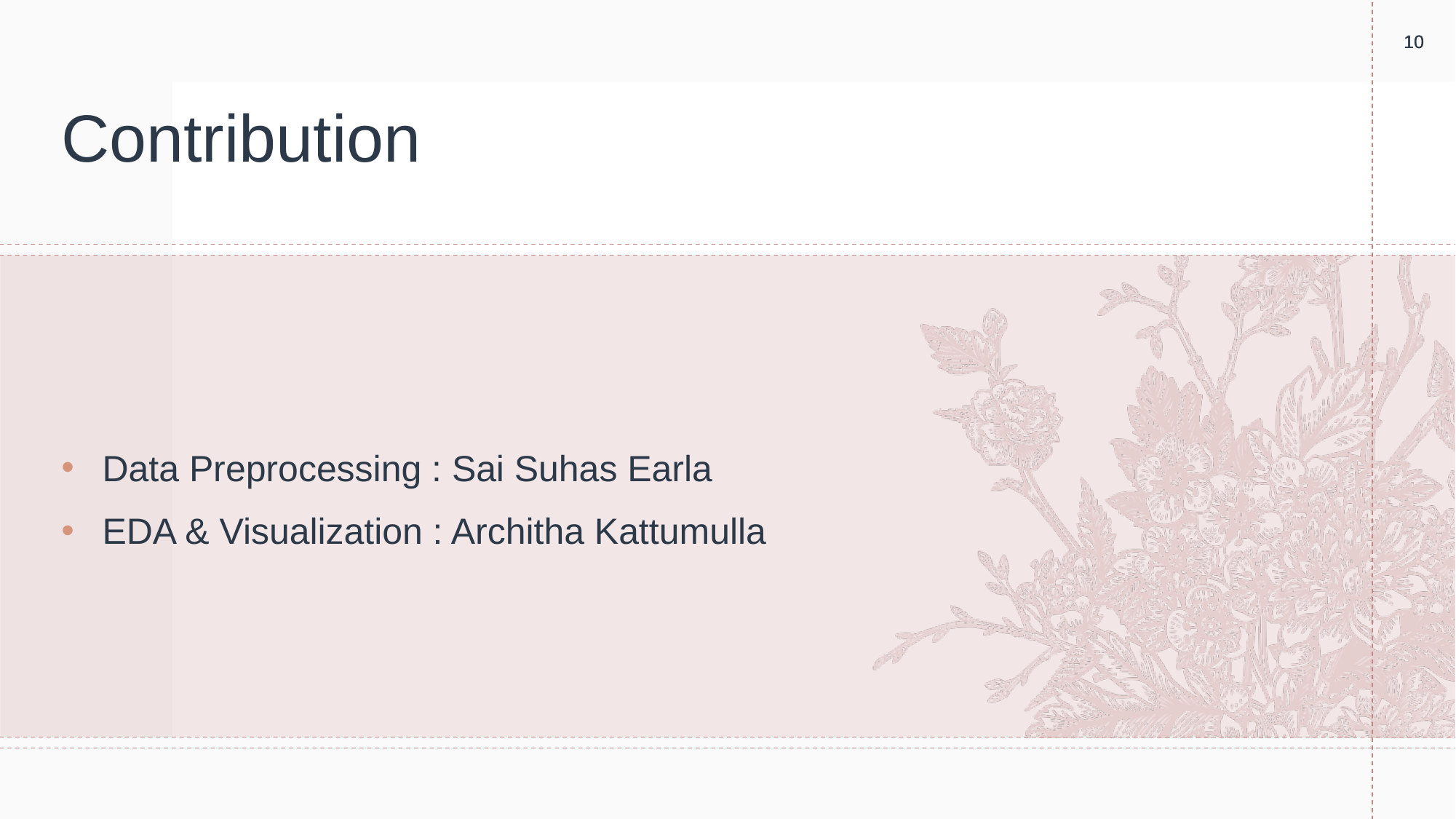

10
10
# Contribution
Data Preprocessing : Sai Suhas Earla
EDA & Visualization : Architha Kattumulla